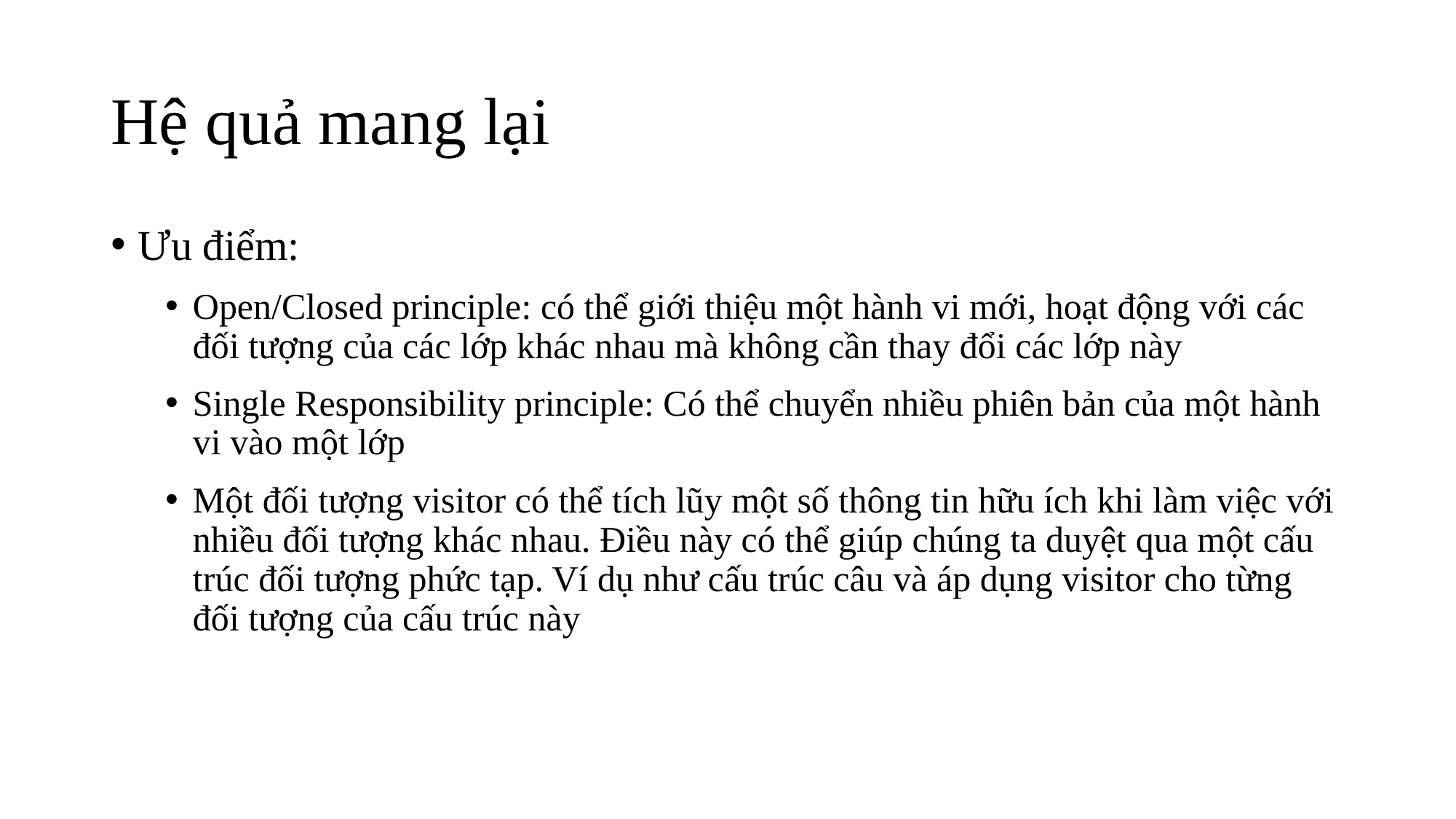

# Hệ quả mang lại
Ưu điểm:
Open/Closed principle: có thể giới thiệu một hành vi mới, hoạt động với các đối tượng của các lớp khác nhau mà không cần thay đổi các lớp này
Single Responsibility principle: Có thể chuyển nhiều phiên bản của một hành vi vào một lớp
Một đối tượng visitor có thể tích lũy một số thông tin hữu ích khi làm việc với nhiều đối tượng khác nhau. Điều này có thể giúp chúng ta duyệt qua một cấu trúc đối tượng phức tạp. Ví dụ như cấu trúc câu và áp dụng visitor cho từng đối tượng của cấu trúc này